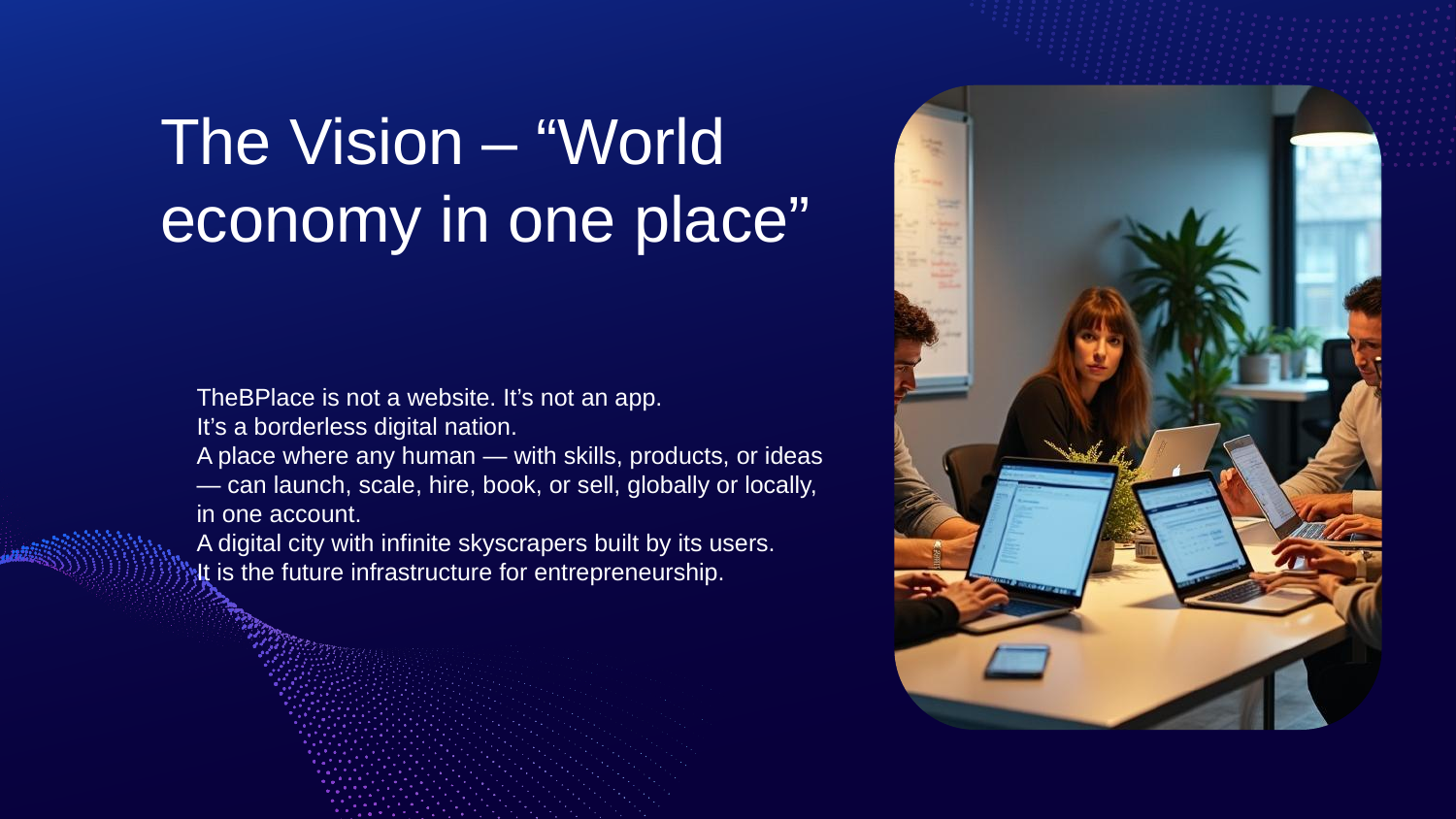

# The Vision – “World economy in one place”

TheBPlace is not a website. It’s not an app.
It’s a borderless digital nation.
A place where any human — with skills, products, or ideas — can launch, scale, hire, book, or sell, globally or locally, in one account.
A digital city with infinite skyscrapers built by its users.
It is the future infrastructure for entrepreneurship.